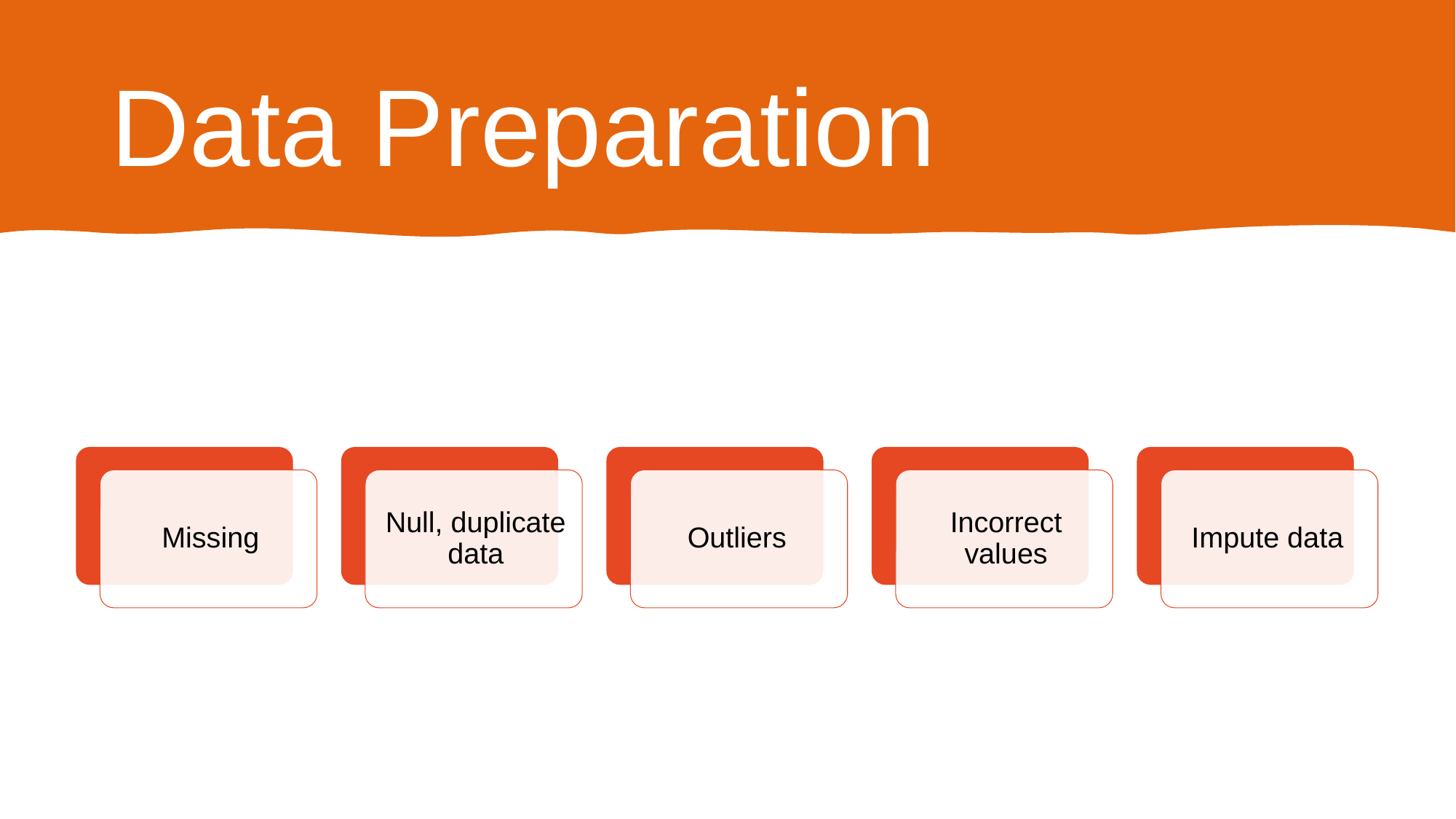

# Data Preparation
Missing
Null, duplicate data
Outliers
Incorrect values
Impute data